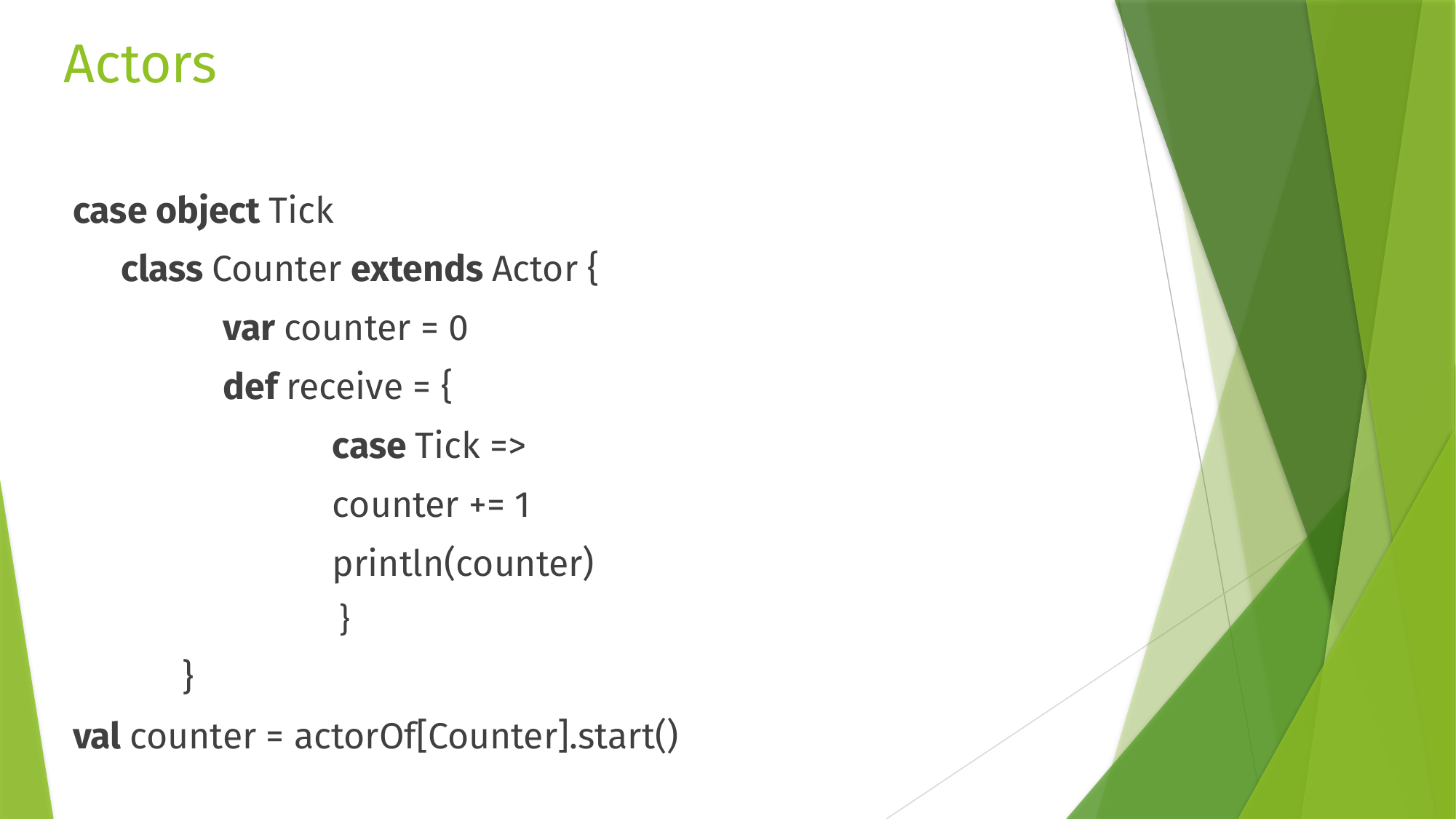

# Actors

case object Tick
class Counter extends Actor {
var counter = 0
def receive = {
case Tick =>
counter += 1
println(counter)
		}
	}
val counter = actorOf[Counter].start()